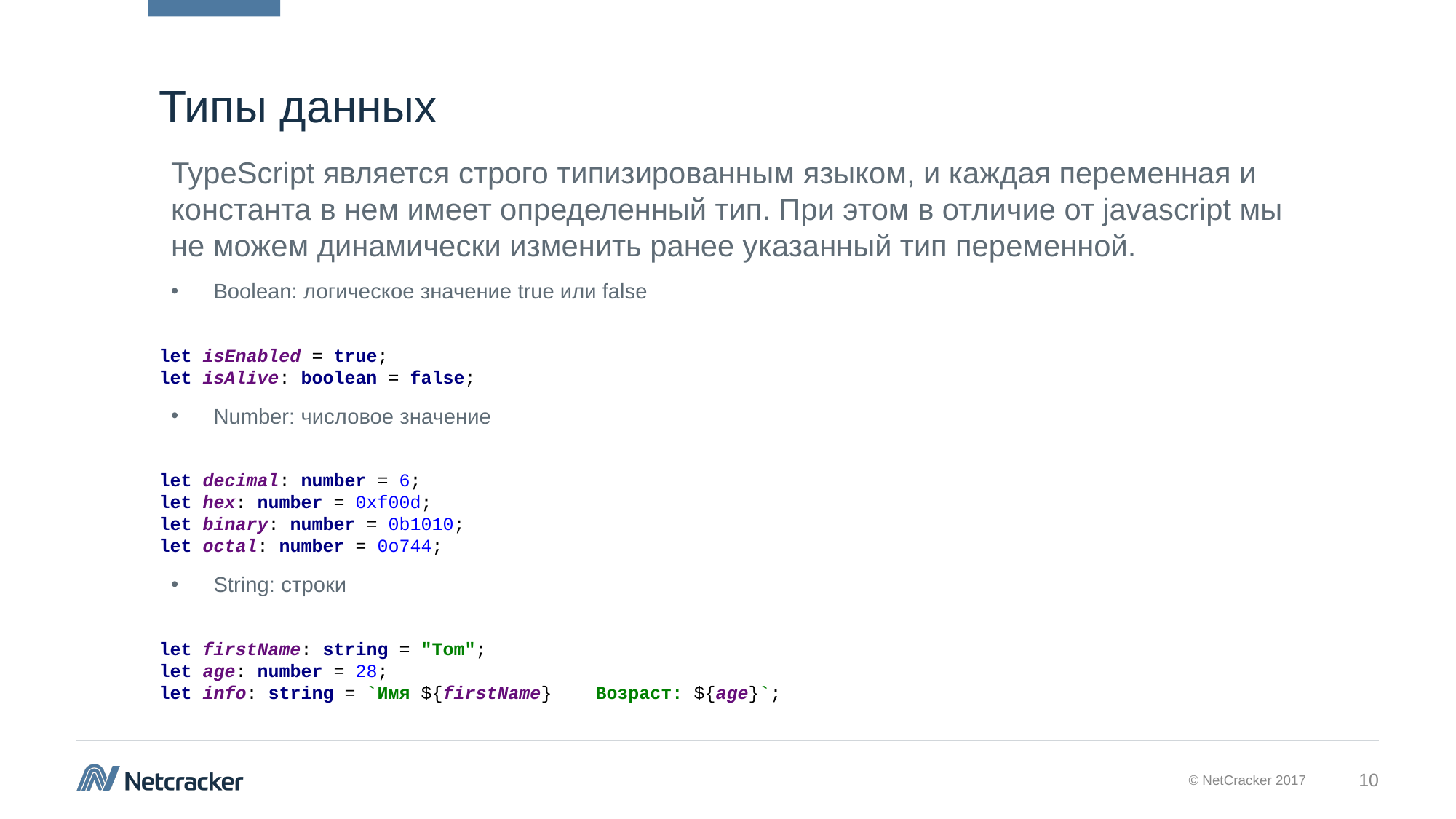

# Типы данных
TypeScript является строго типизированным языком, и каждая переменная и константа в нем имеет определенный тип. При этом в отличие от javascript мы не можем динамически изменить ранее указанный тип переменной.
Boolean: логическое значение true или false

let isEnabled = true;
let isAlive: boolean = false;
Number: числовое значение

let decimal: number = 6;
let hex: number = 0xf00d;
let binary: number = 0b1010;
let octal: number = 0o744;
String: строки

let firstName: string = "Tom";
let age: number = 28;
let info: string = `Имя ${firstName}    Возраст: ${age}`;